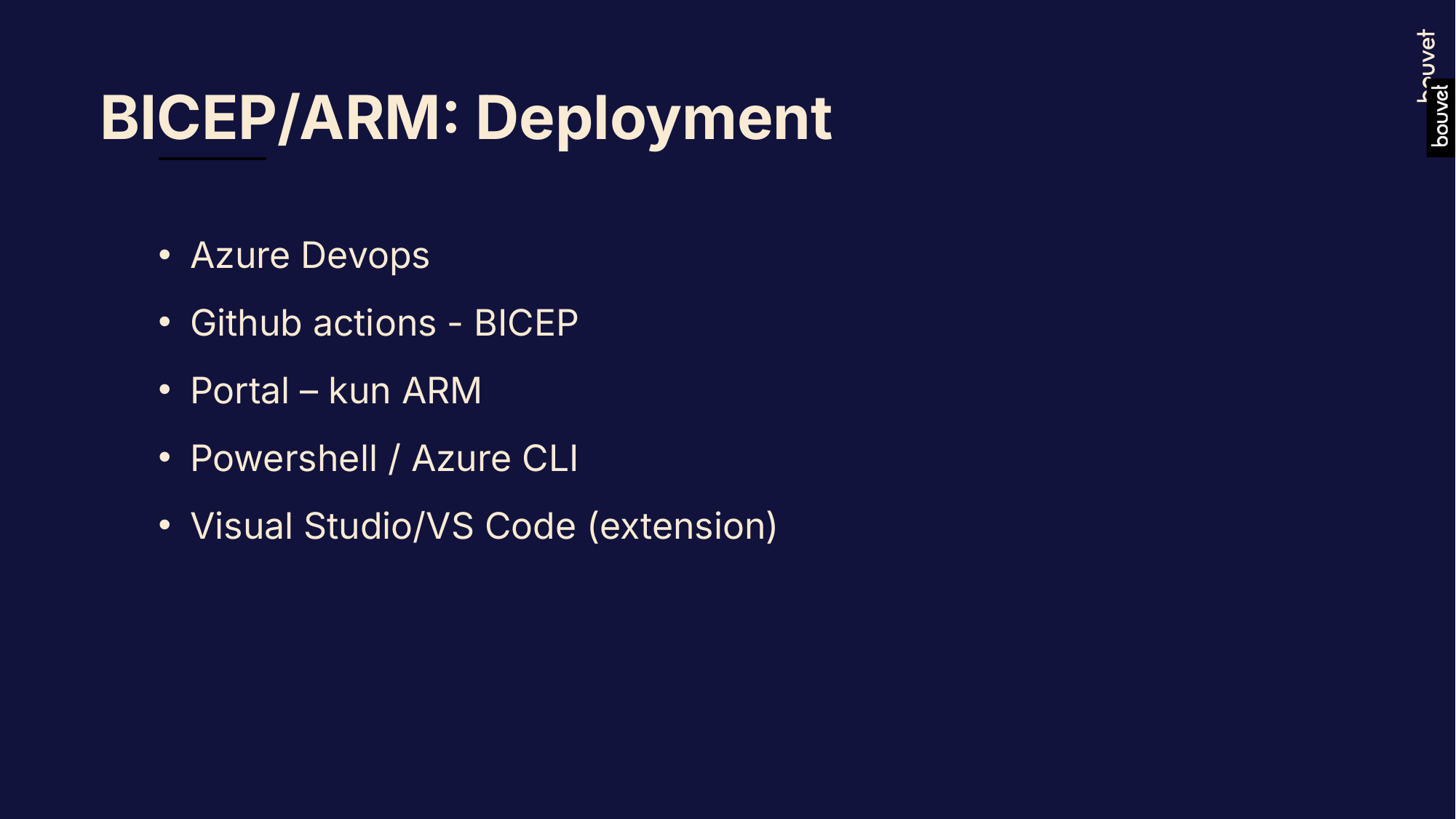

# BICEP/ARM: Deployment
Azure Devops
Github actions - BICEP
Portal – kun ARM
Powershell / Azure CLI
Visual Studio/VS Code (extension)